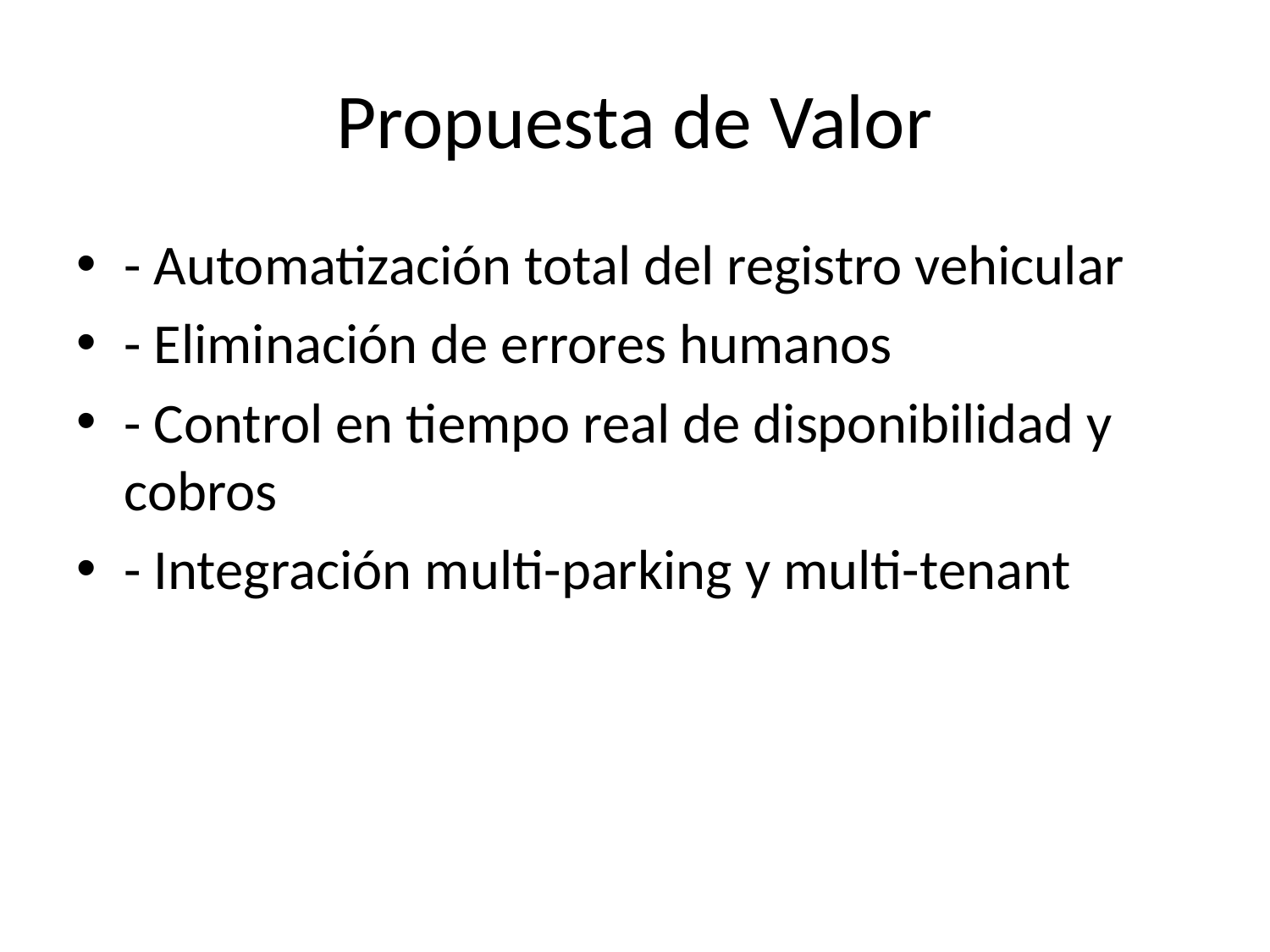

# Propuesta de Valor
- Automatización total del registro vehicular
- Eliminación de errores humanos
- Control en tiempo real de disponibilidad y cobros
- Integración multi-parking y multi-tenant